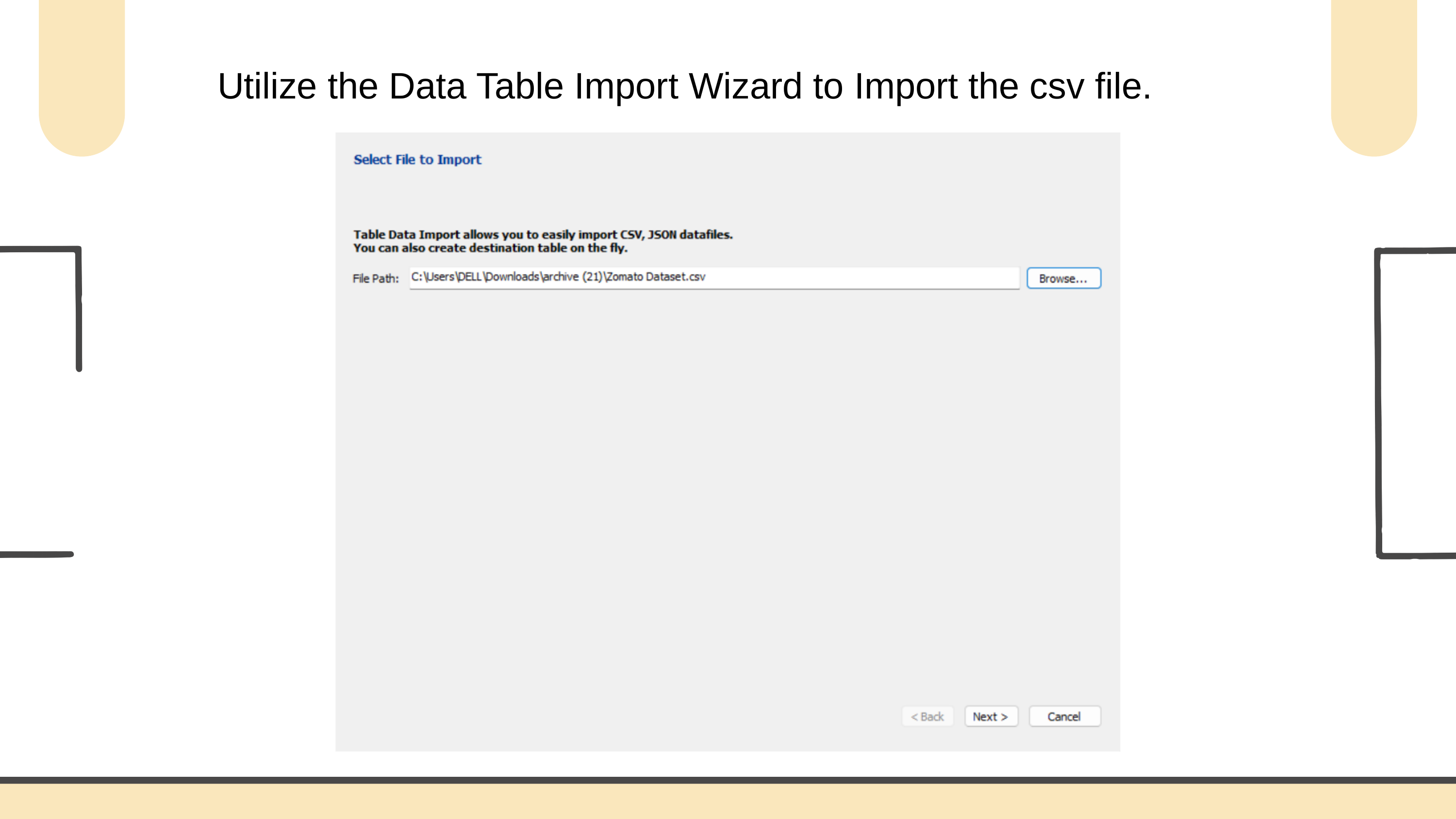

Utilize the Data Table Import Wizard to Import the csv file.